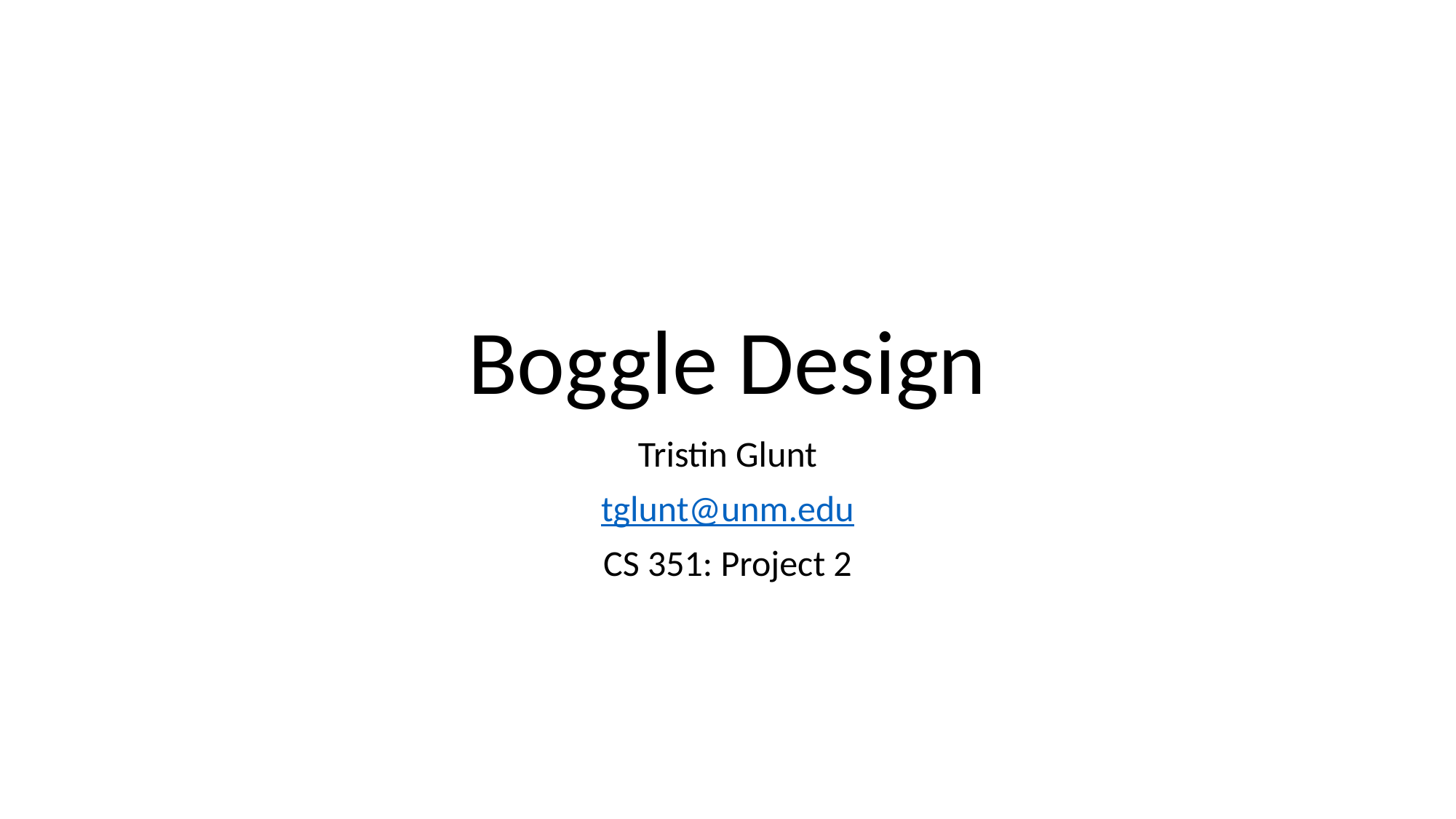

# Boggle Design
Tristin Glunt
tglunt@unm.edu
CS 351: Project 2